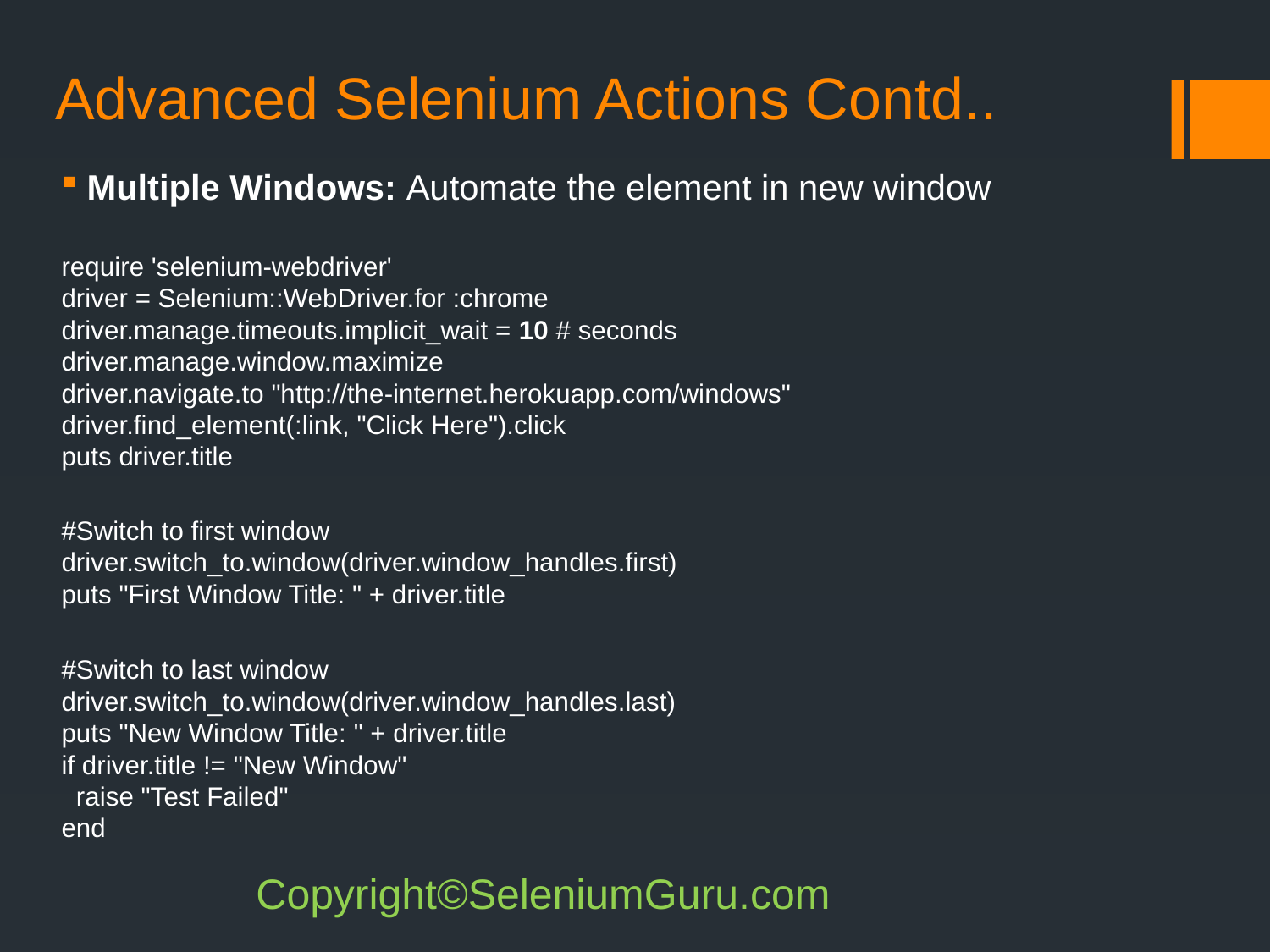

# Advanced Selenium Actions Contd..
Multiple Windows: Automate the element in new window

require 'selenium-webdriver'
driver = Selenium::WebDriver.for :chrome
driver.manage.timeouts.implicit_wait = 10 # seconds
driver.manage.window.maximize
driver.navigate.to "http://the-internet.herokuapp.com/windows"
driver.find_element(:link, "Click Here").click
puts driver.title

#Switch to first window
driver.switch_to.window(driver.window_handles.first)
puts "First Window Title: " + driver.title

#Switch to last window
driver.switch_to.window(driver.window_handles.last)
puts "New Window Title: " + driver.title
if driver.title != "New Window"
  raise "Test Failed"
end

Copyright©SeleniumGuru.com